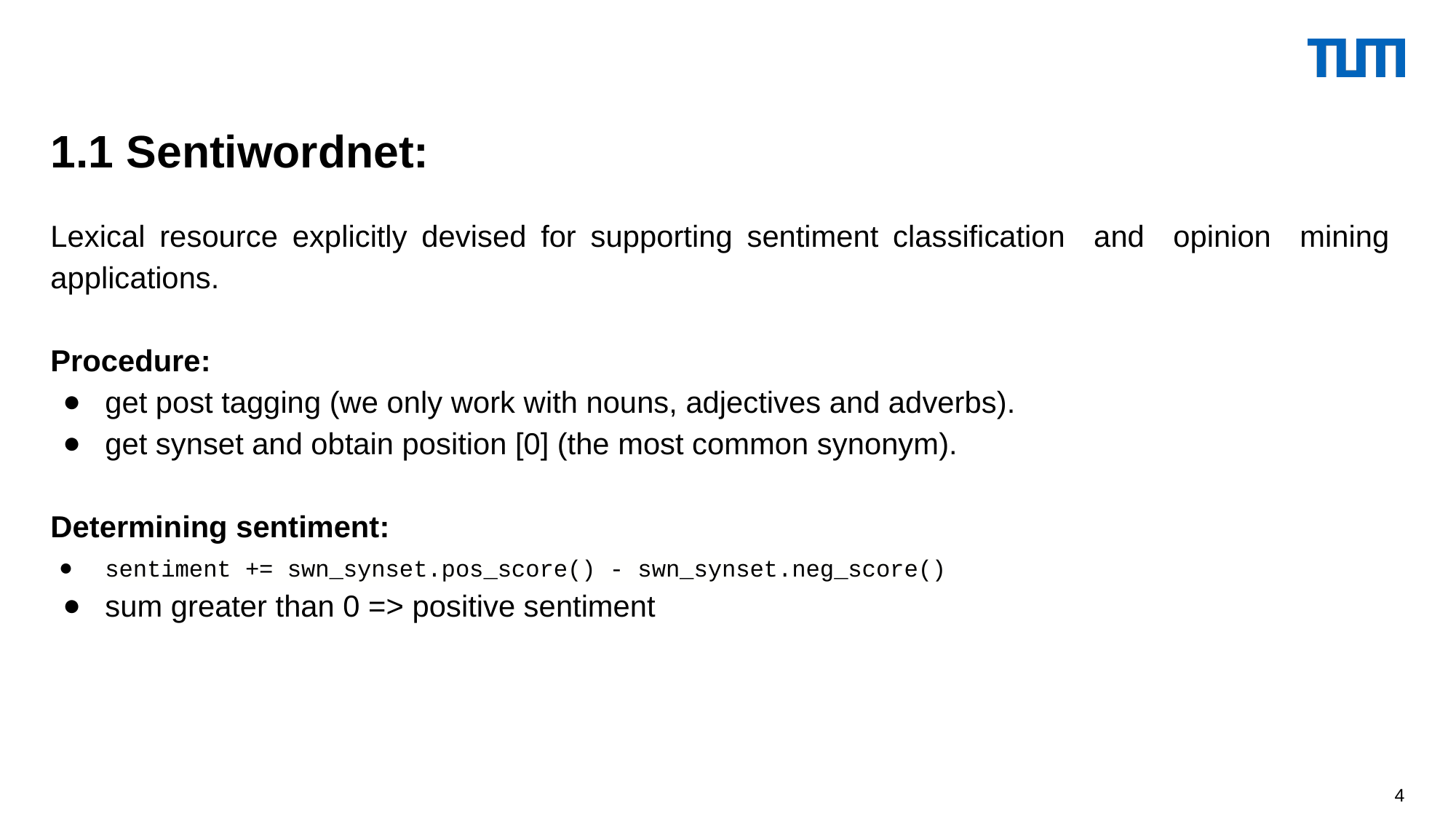

1.1 Sentiwordnet:
Lexical resource explicitly devised for supporting sentiment classification  and  opinion  mining  applications.

Procedure:
get post tagging (we only work with nouns, adjectives and adverbs).
get synset and obtain position [0] (the most common synonym).

Determining sentiment:
sentiment += swn_synset.pos_score() - swn_synset.neg_score()
sum greater than 0 => positive sentiment

4